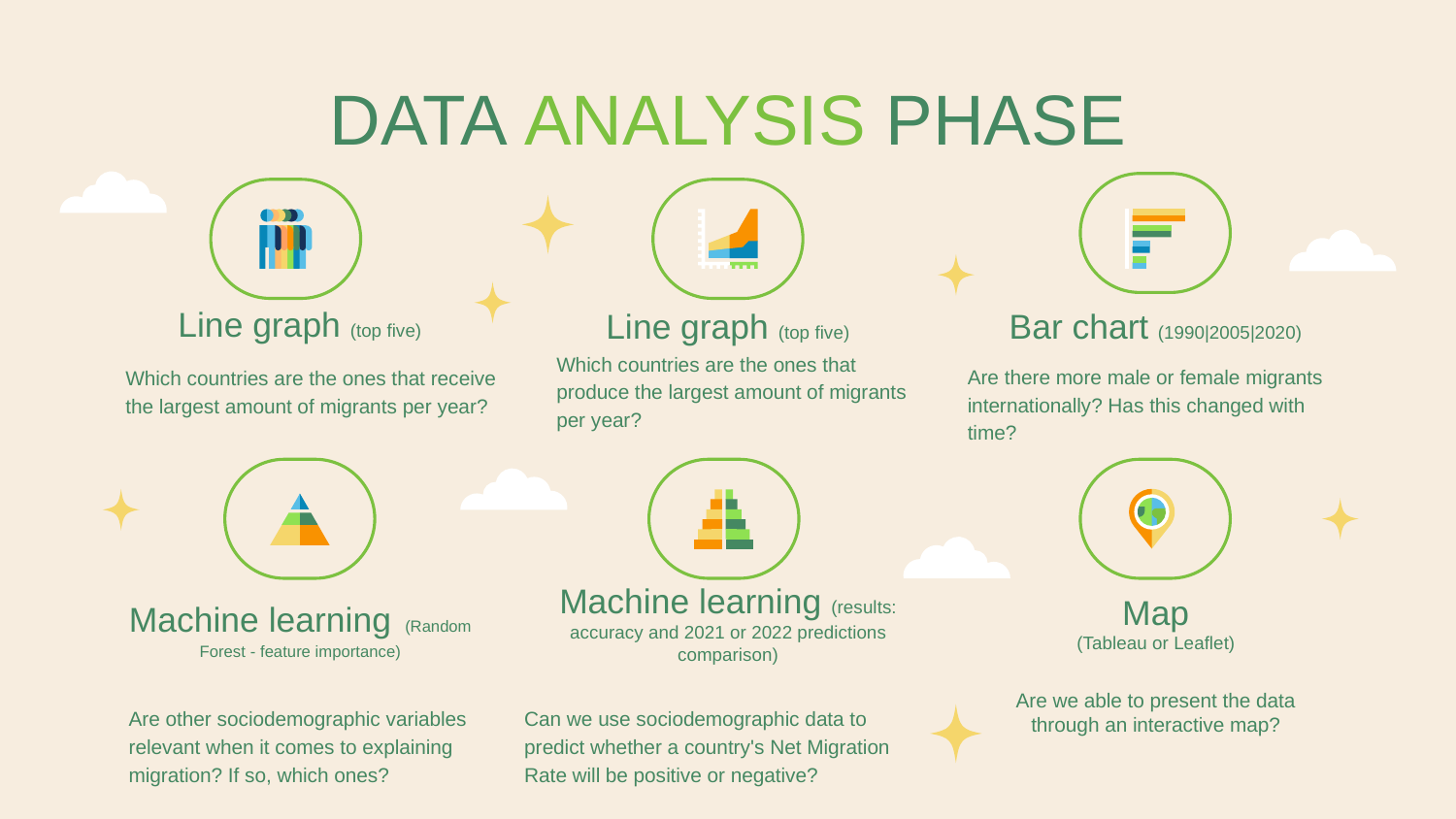

# DATA ANALYSIS PHASE

Line graph (top five)
Bar chart (1990|2005|2020)
Line graph (top five)
Are there more male or female migrants internationally? Has this changed with time?
Which countries are the ones that produce the largest amount of migrants per year?

Which countries are the ones that receive the largest amount of migrants per year?

Machine learning (Random Forest - feature importance)
Machine learning (results: accuracy and 2021 or 2022 predictions comparison)
Map
(Tableau or Leaflet)
Are we able to present the data through an interactive map?
Can we use sociodemographic data to predict whether a country's Net Migration Rate will be positive or negative?
Are other sociodemographic variables relevant when it comes to explaining migration? If so, which ones?